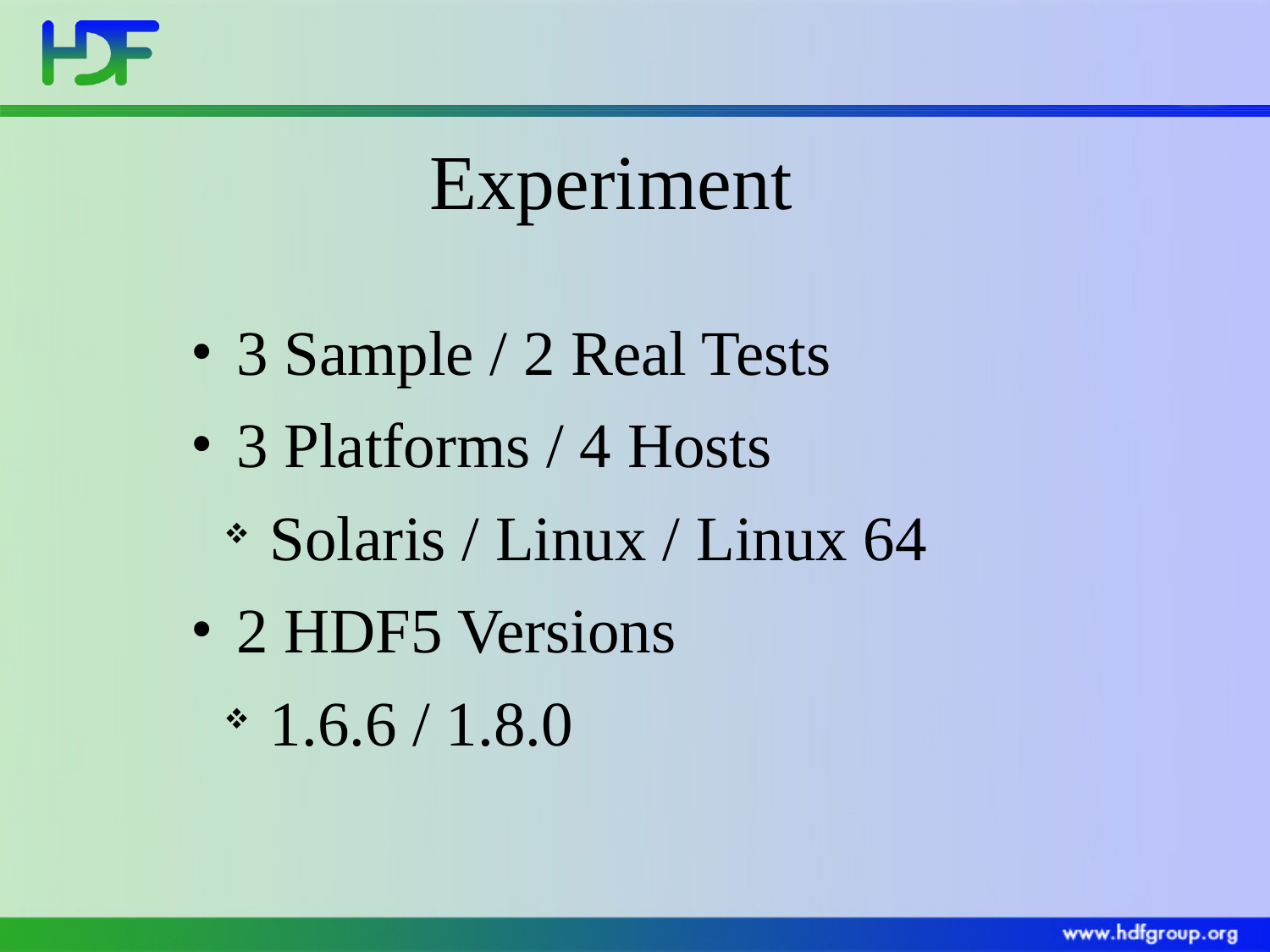

Experiment
 3 Sample / 2 Real Tests
 3 Platforms / 4 Hosts
 Solaris / Linux / Linux 64
 2 HDF5 Versions
 1.6.6 / 1.8.0